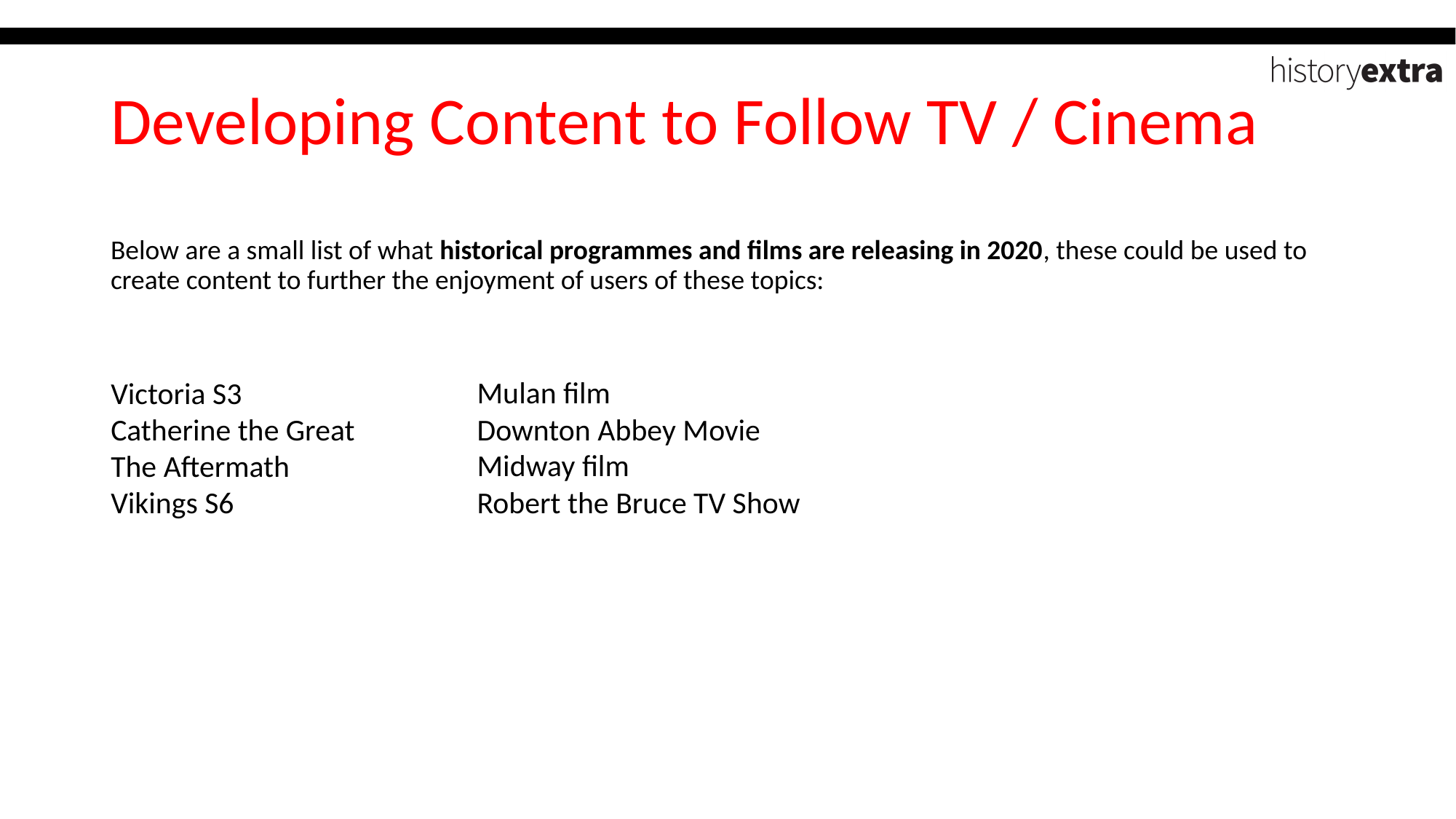

Developing Content to Follow TV / Cinema
Below are a small list of what historical programmes and films are releasing in 2020, these could be used to create content to further the enjoyment of users of these topics:

Victoria S3
Catherine the Great
The Aftermath
Vikings S6

Mulan film
Downton Abbey Movie
Midway film
Robert the Bruce TV Show